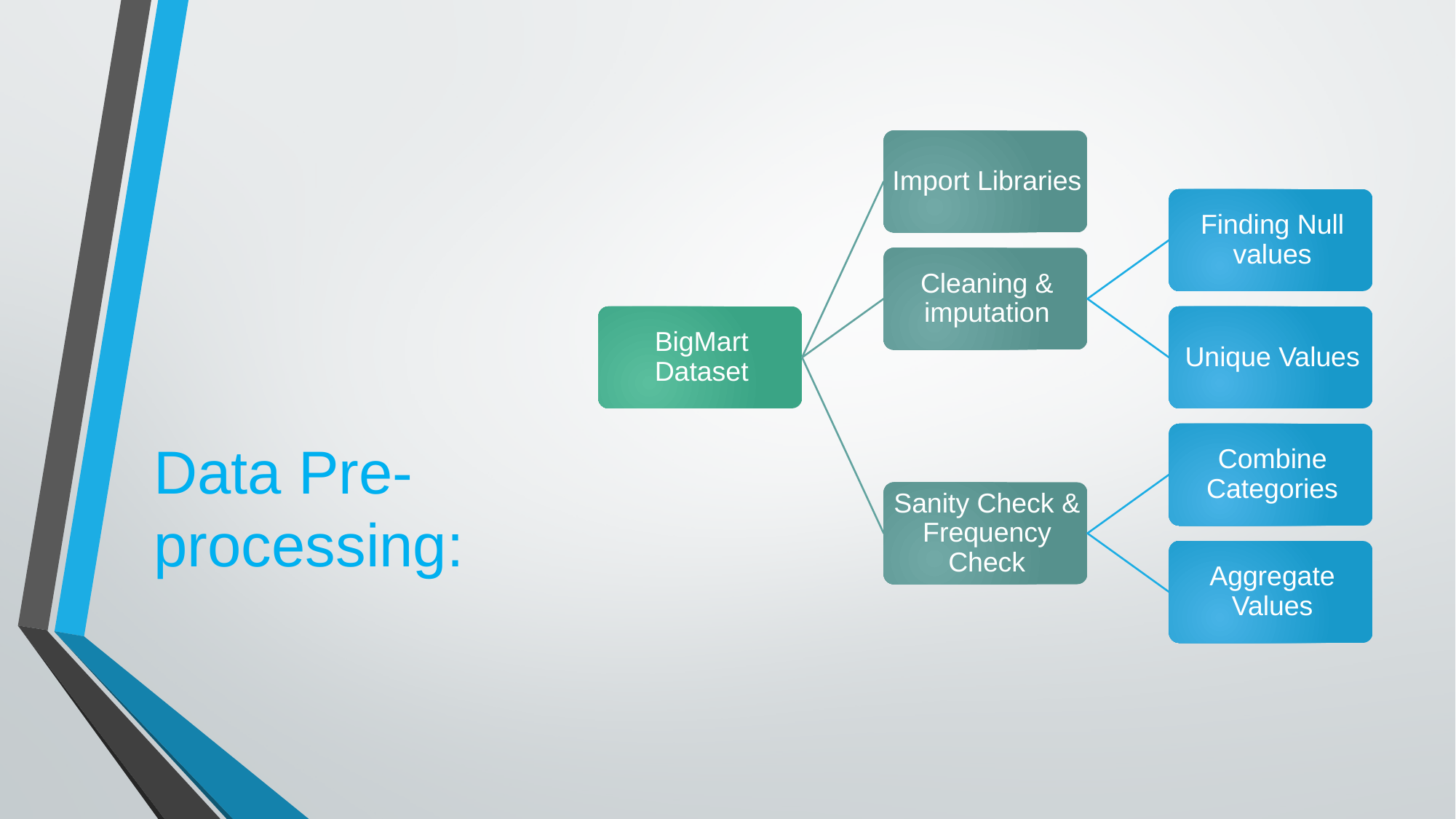

BigMart Dataset

Import Libraries

Cleaning & imputation

Finding Null values

Unique Values

Sanity Check & Frequency Check

Combine Categories

Aggregate Values
Data Pre-processing: